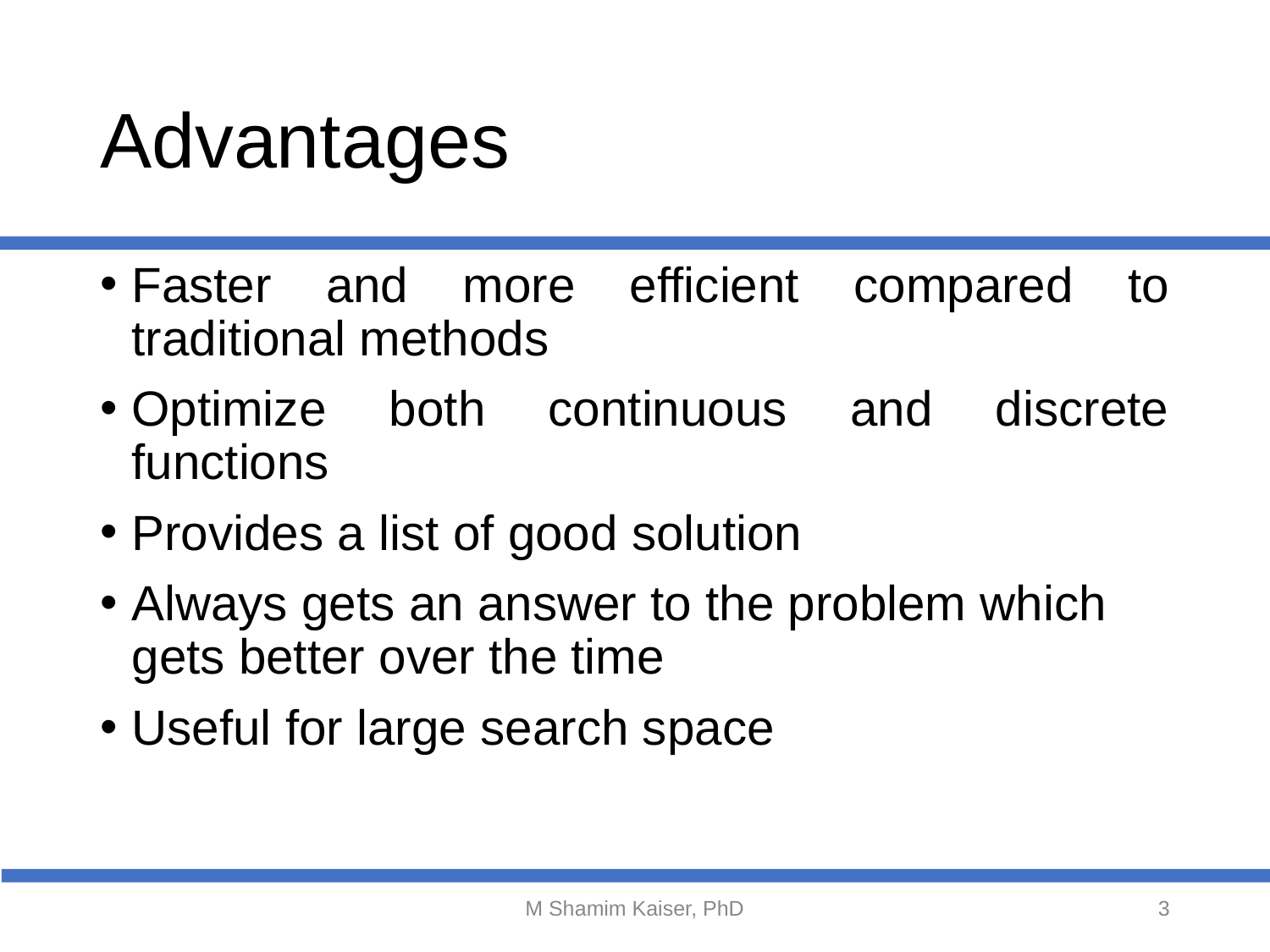

# Advantages
Faster and more efficient compared to traditional methods
Optimize both continuous and discrete functions
Provides a list of good solution
Always gets an answer to the problem which gets better over the time
Useful for large search space
M Shamim Kaiser, PhD
3